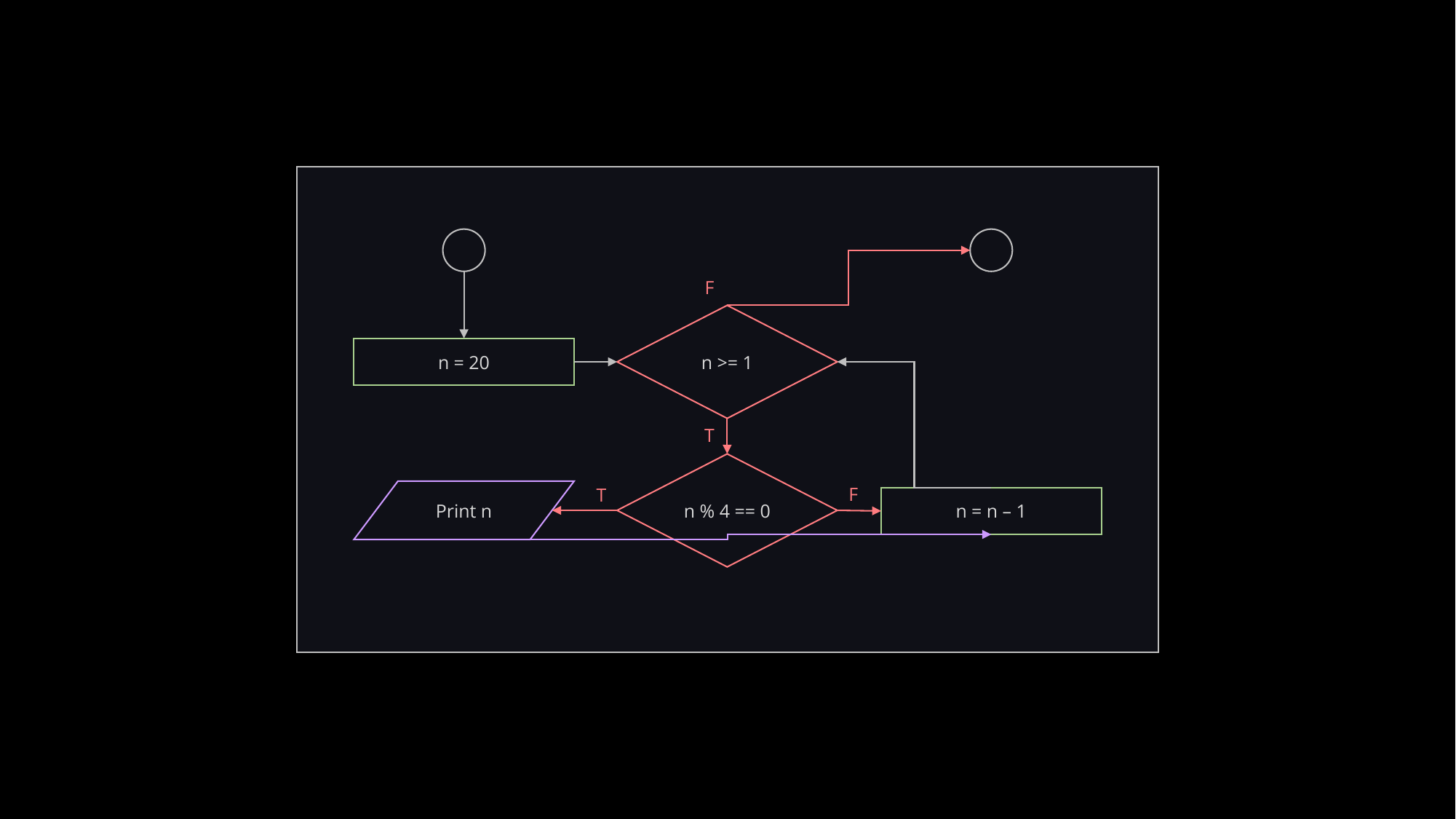

F
n >= 1
n = 20
T
n % 4 == 0
F
T
Print n
n = n – 1